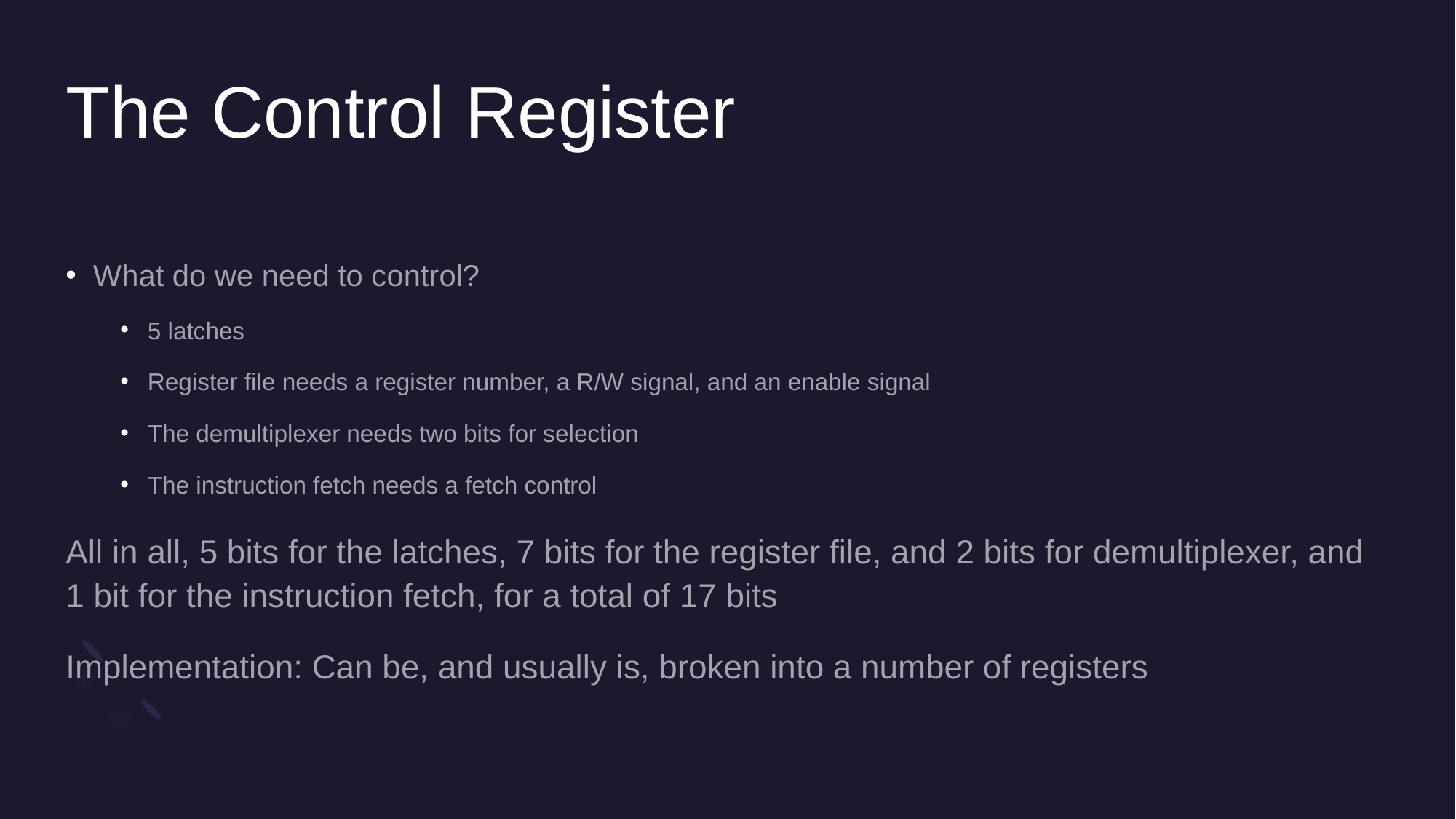

# The Control Register
What do we need to control?
5 latches
Register file needs a register number, a R/W signal, and an enable signal
The demultiplexer needs two bits for selection
The instruction fetch needs a fetch control
All in all, 5 bits for the latches, 7 bits for the register file, and 2 bits for demultiplexer, and 1 bit for the instruction fetch, for a total of 17 bits
Implementation: Can be, and usually is, broken into a number of registers